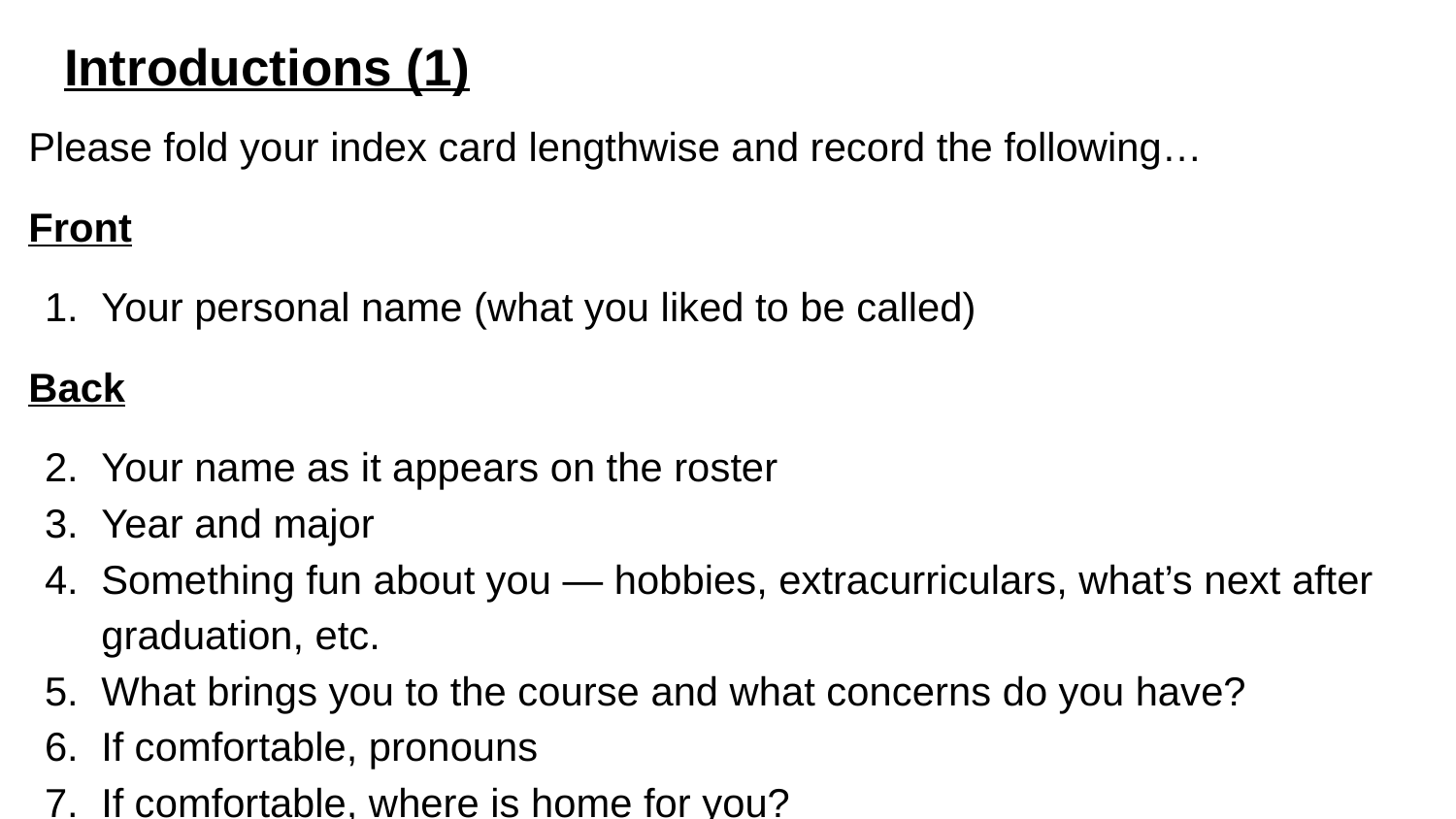

# Introductions (1)
Please fold your index card lengthwise and record the following…
Front
Your personal name (what you liked to be called)
Back
Your name as it appears on the roster
Year and major
Something fun about you — hobbies, extracurriculars, what’s next after graduation, etc.
What brings you to the course and what concerns do you have?
If comfortable, pronouns
If comfortable, where is home for you?